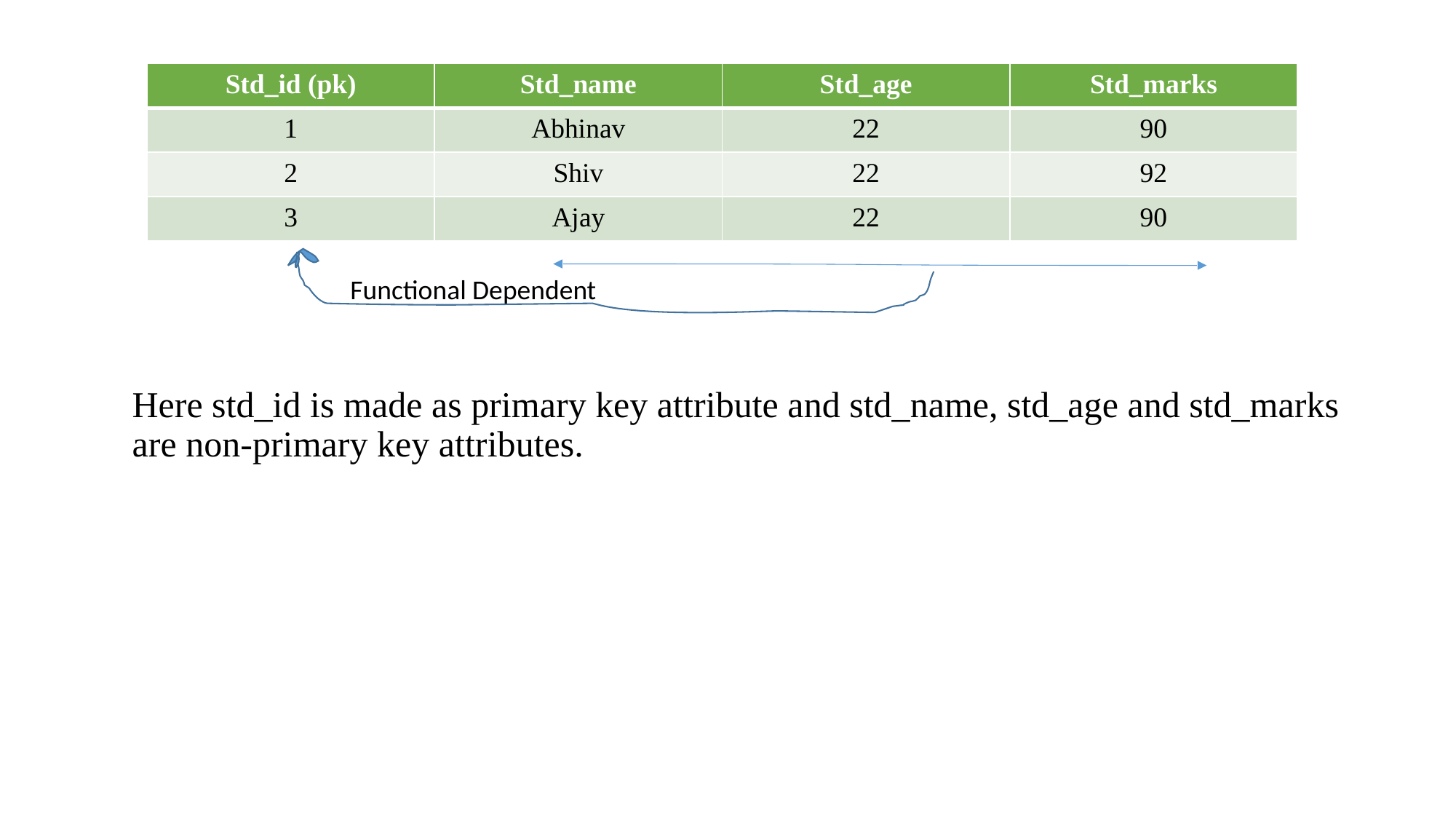

| Std\_id (pk) | Std\_name | Std\_age | Std\_marks |
| --- | --- | --- | --- |
| 1 | Abhinav | 22 | 90 |
| 2 | Shiv | 22 | 92 |
| 3 | Ajay | 22 | 90 |

Functional Dependent
# Here std_id is made as primary key attribute and std_name, std_age and std_marks are non-primary key attributes.